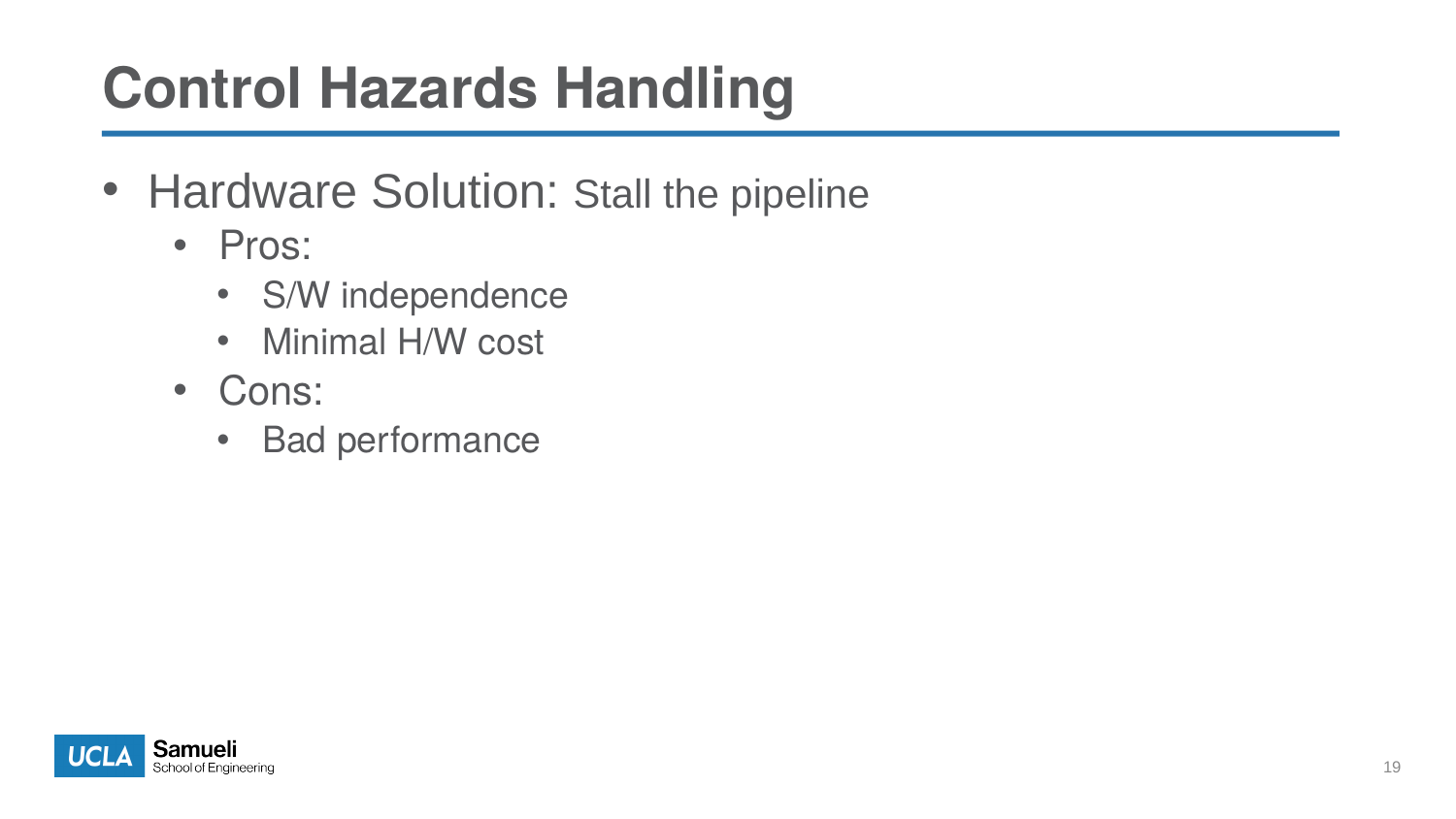

Control Hazards Handling
Hardware Solution: Stall the pipeline
Pros:
S/W independence
Minimal H/W cost
Cons:
Bad performance
19